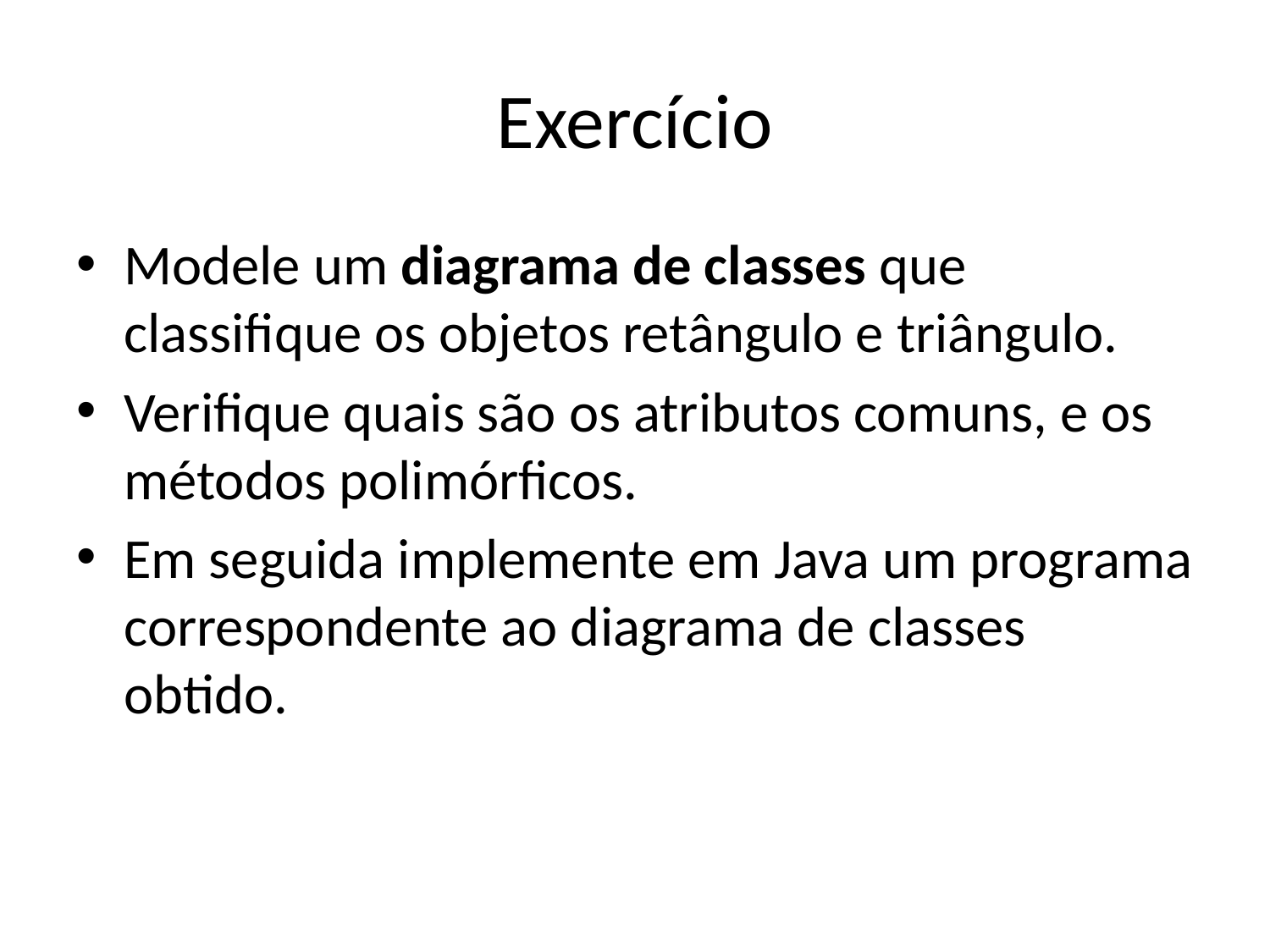

# Exercício
Modele um diagrama de classes que classifique os objetos retângulo e triângulo.
Verifique quais são os atributos comuns, e os  métodos polimórficos.
Em seguida implemente em Java um programa correspondente ao diagrama de classes obtido.